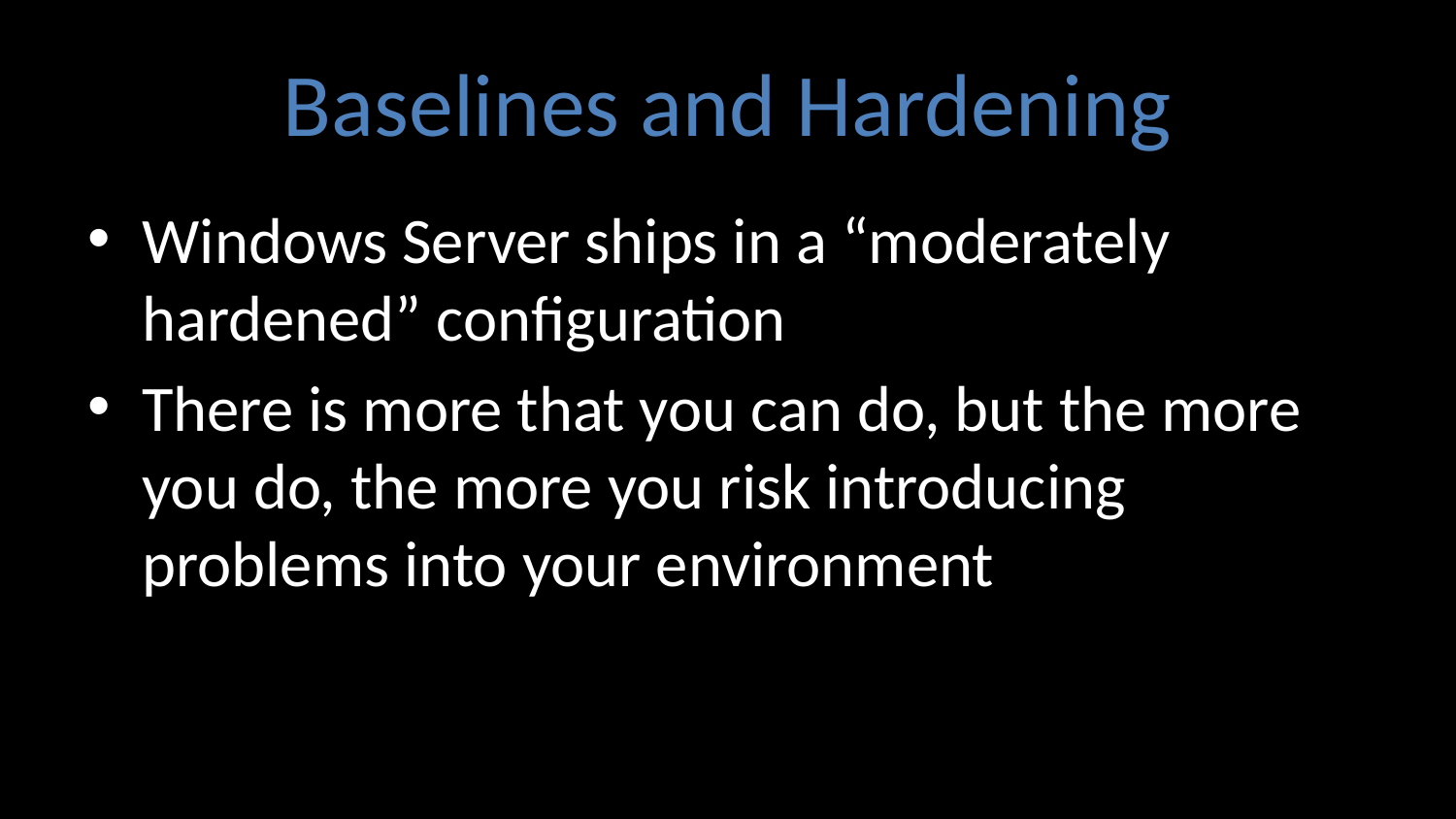

# Baselines and Hardening
Windows Server ships in a “moderately hardened” configuration
There is more that you can do, but the more you do, the more you risk introducing problems into your environment